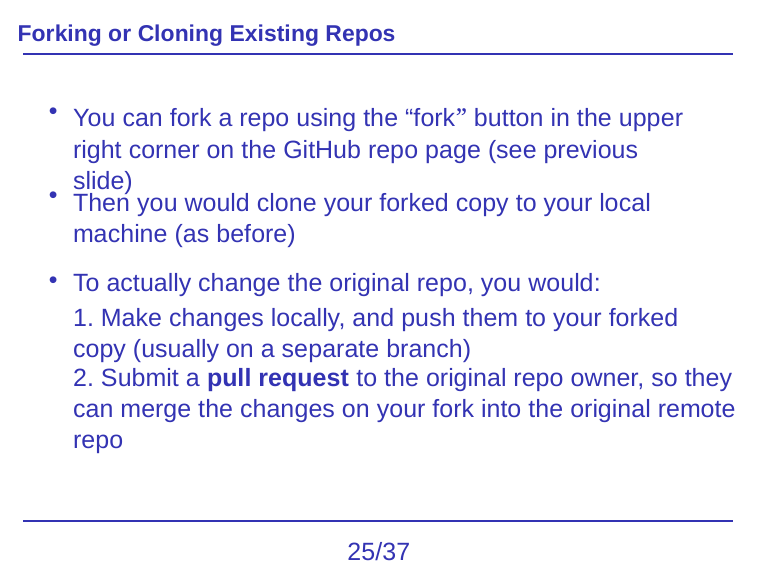

Forking or Cloning Existing Repos

•
You can fork a repo using the “fork” button in the upper right corner on the GitHub repo page (see previous slide)
•
Then you would clone your forked copy to your local machine (as before)
•
To actually change the original repo, you would:
1. Make changes locally, and push them to your forked copy (usually on a separate branch)
2. Submit a pull request to the original repo owner, so they can merge the changes on your fork into the original remote repo

25/37